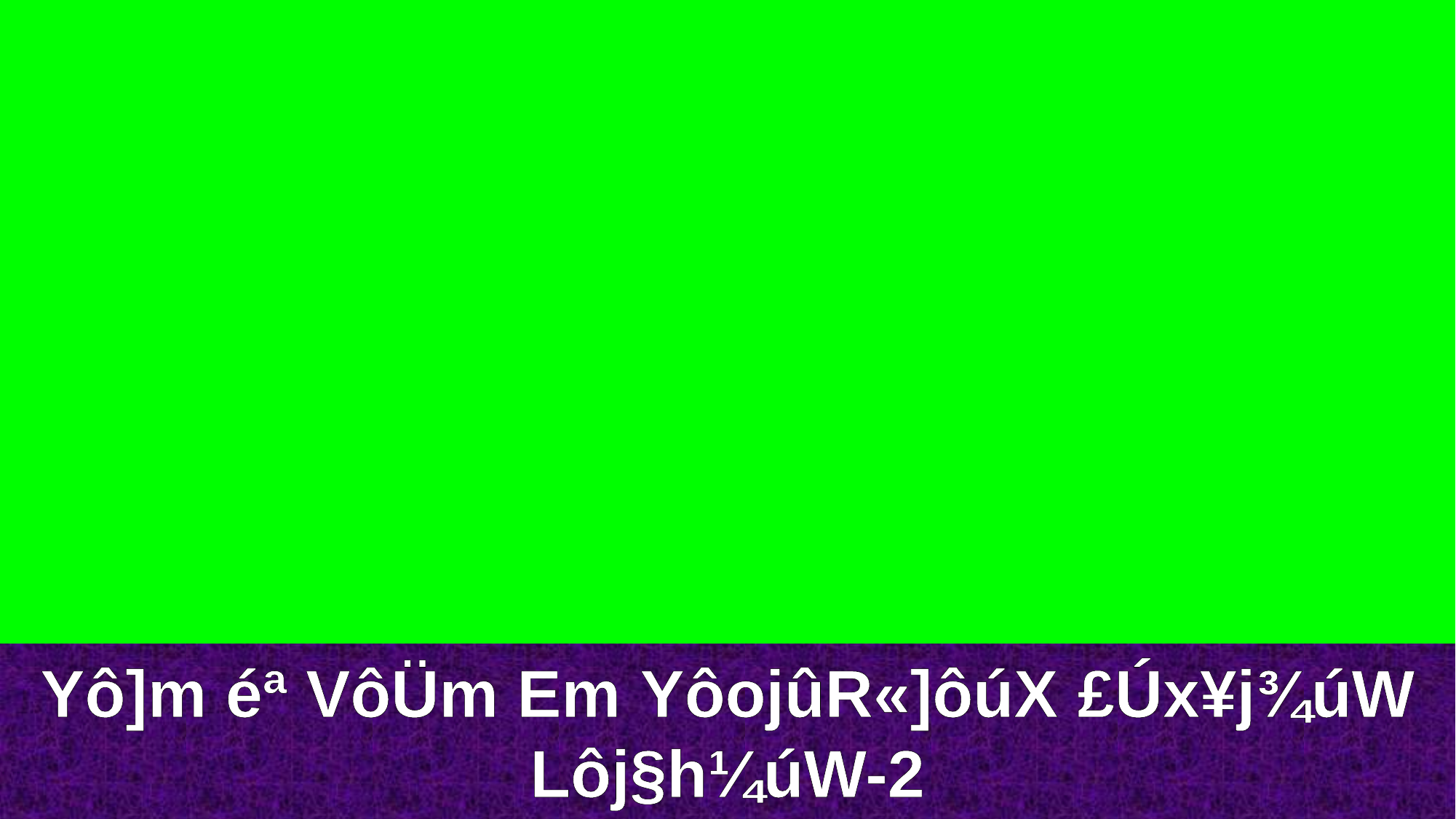

Yô]m éª VôÜm Em YôojûR«]ôúX £Úx¥j¾úW Lôj§h¼úW-2